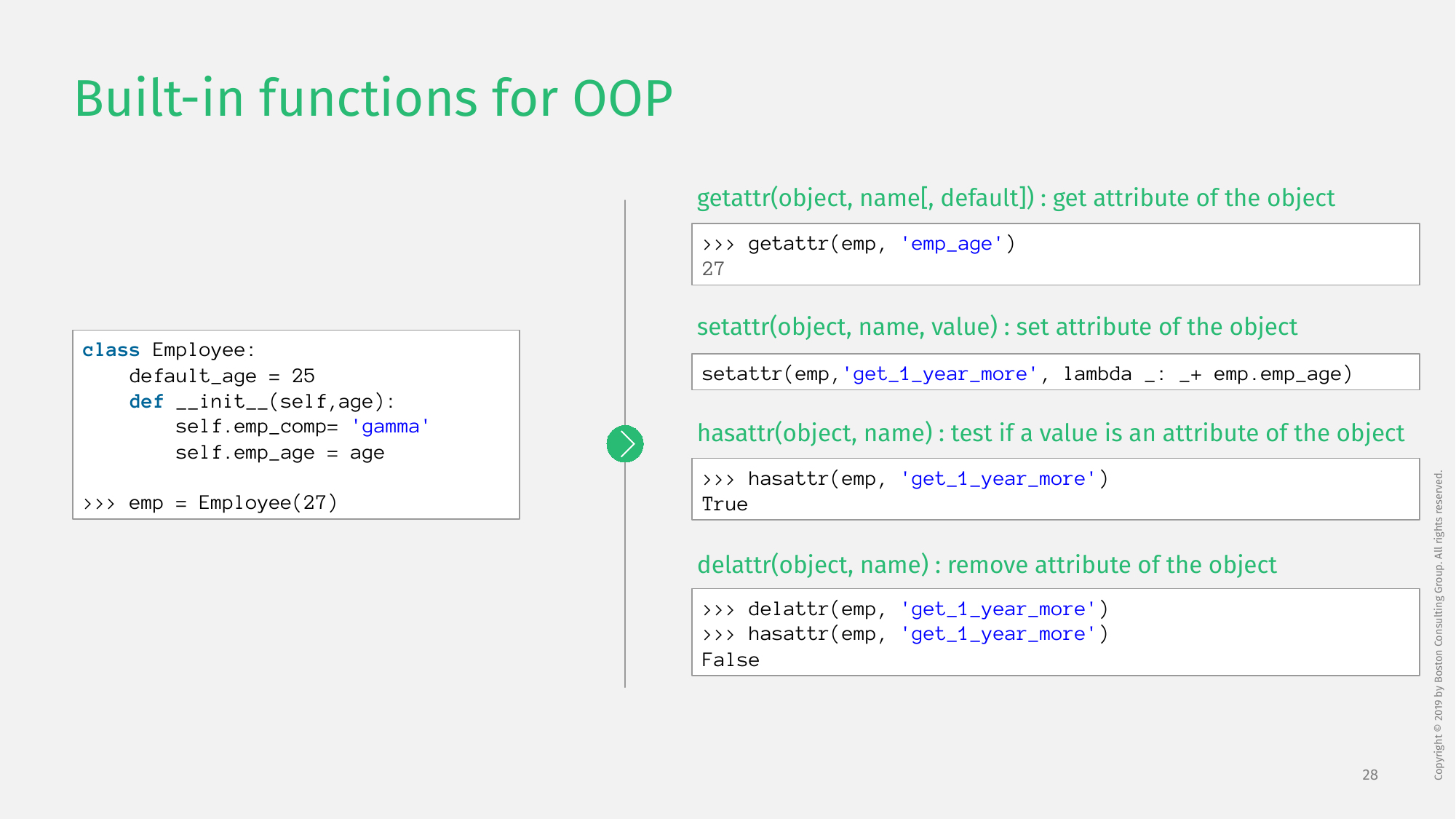

# Built-in functions for OOP
getattr(object, name[, default]) : get attribute of the object

>>> getattr(emp, 'emp_age')
27
setattr(object, name, value) : set attribute of the object
class Employee:
    default_age = 25
    def __init__(self,age):
        self.emp_comp= 'gamma'
        self.emp_age = age

>>> emp = Employee(27)
setattr(emp,'get_1_year_more', lambda _: _+ emp.emp_age)
hasattr(object, name) : test if a value is an attribute of the object
>>> hasattr(emp, 'get_1_year_more')
True
delattr(object, name) : remove attribute of the object
>>> delattr(emp, 'get_1_year_more')
>>> hasattr(emp, 'get_1_year_more')
False